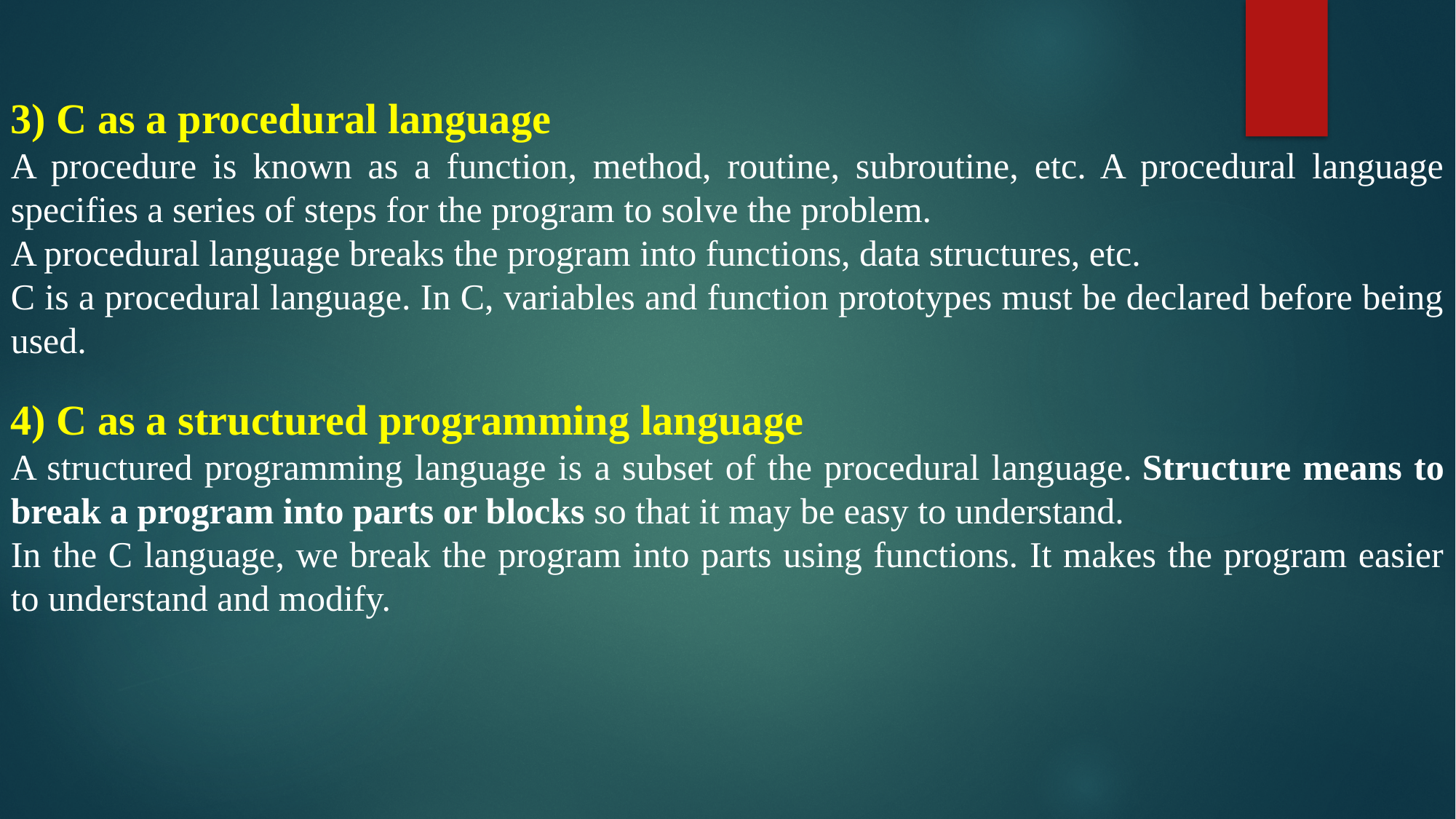

3) C as a procedural language
A procedure is known as a function, method, routine, subroutine, etc. A procedural language specifies a series of steps for the program to solve the problem.
A procedural language breaks the program into functions, data structures, etc.
C is a procedural language. In C, variables and function prototypes must be declared before being used.
4) C as a structured programming language
A structured programming language is a subset of the procedural language. Structure means to break a program into parts or blocks so that it may be easy to understand.
In the C language, we break the program into parts using functions. It makes the program easier to understand and modify.